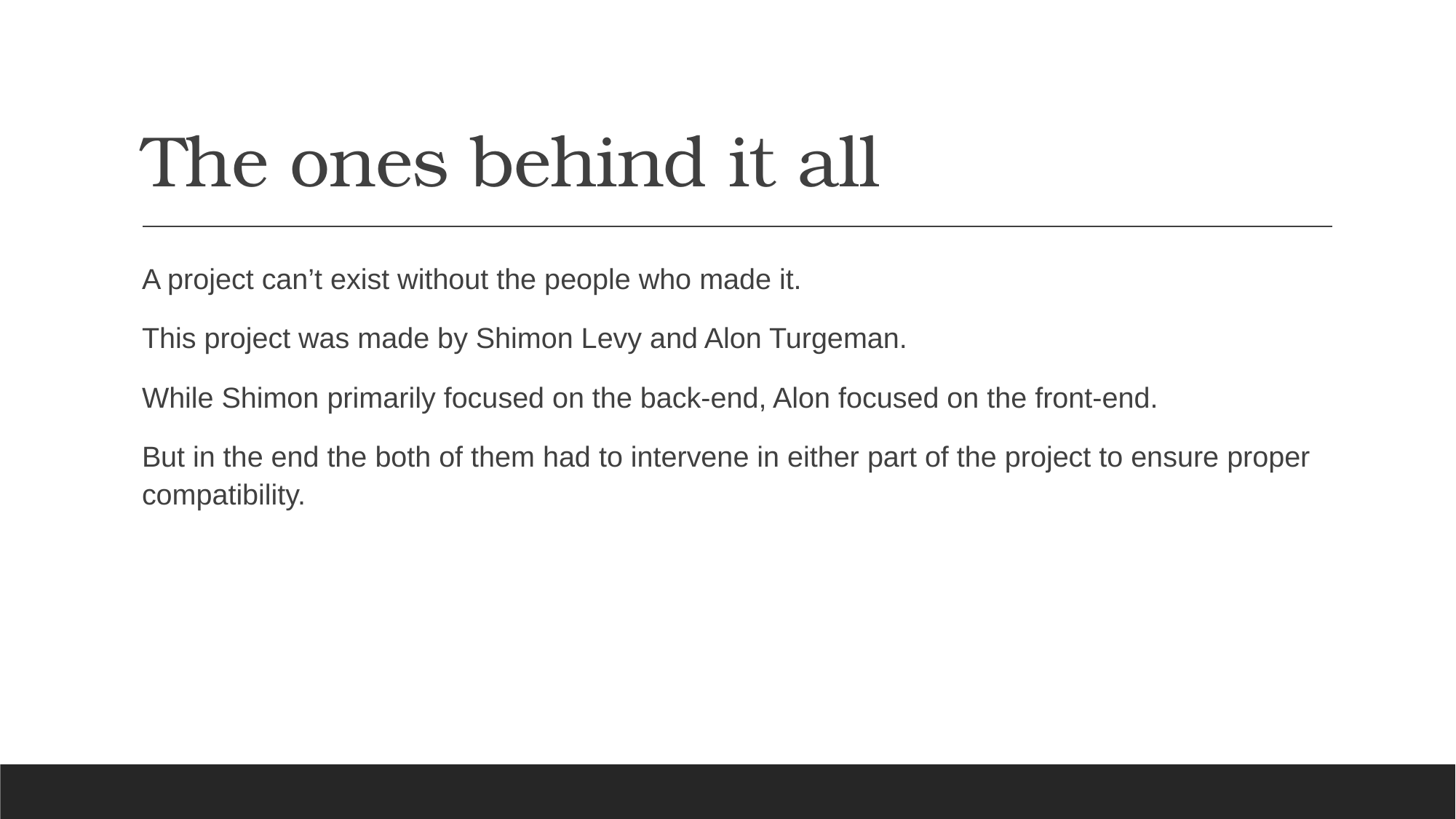

# The ones behind it all
A project can’t exist without the people who made it.
This project was made by Shimon Levy and Alon Turgeman.
While Shimon primarily focused on the back-end, Alon focused on the front-end.
But in the end the both of them had to intervene in either part of the project to ensure proper compatibility.